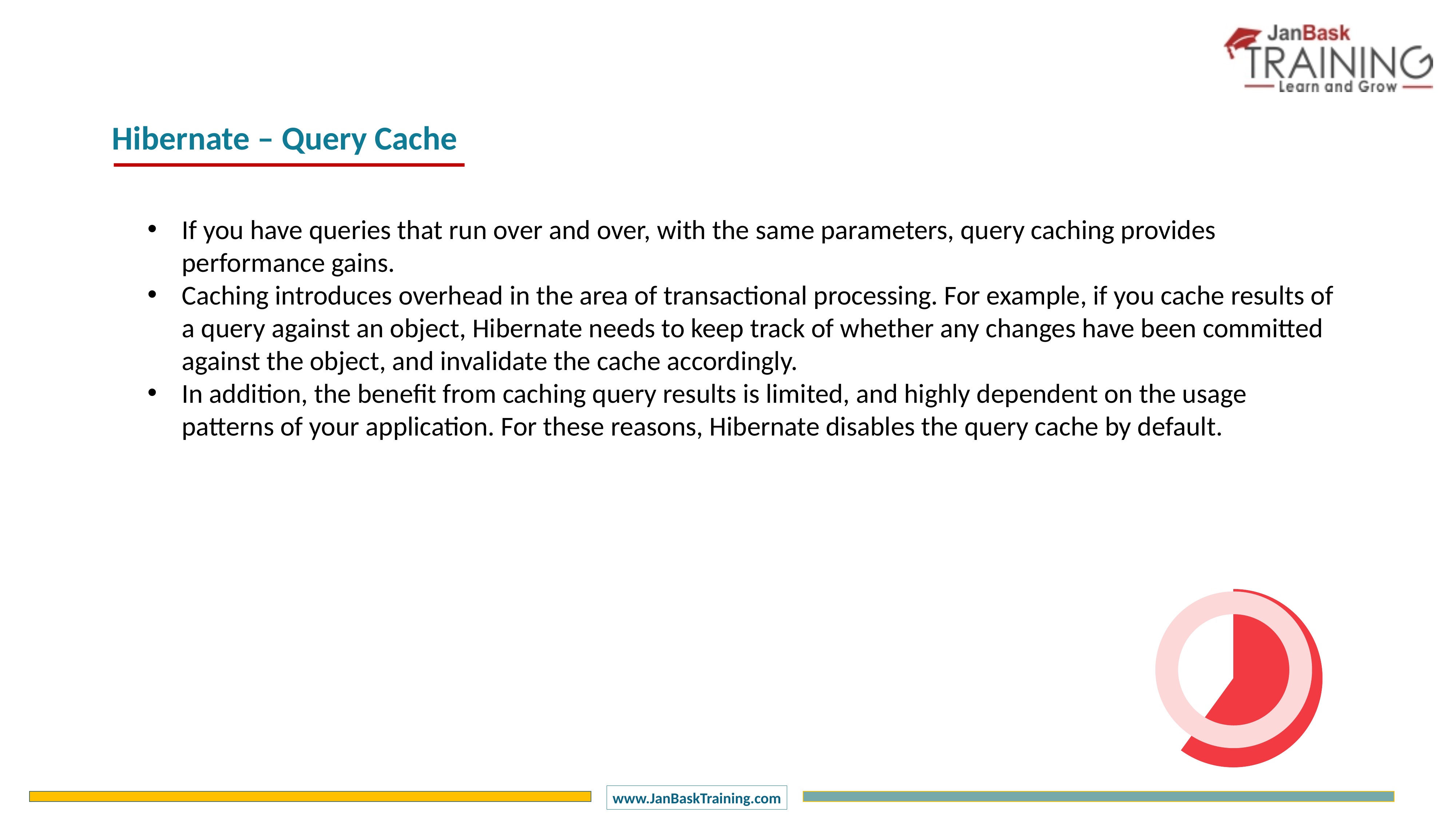

Hibernate – Query Cache

If you have queries that run over and over, with the same parameters, query caching provides performance gains.
Caching introduces overhead in the area of transactional processing. For example, if you cache results of a query against an object, Hibernate needs to keep track of whether any changes have been committed against the object, and invalidate the cache accordingly.
In addition, the benefit from caching query results is limited, and highly dependent on the usage patterns of your application. For these reasons, Hibernate disables the query cache by default.

### Chart

| Category | Sales |
|---|---|
| 1 Q | 60.0 |
| 2 Q | 40.0 |